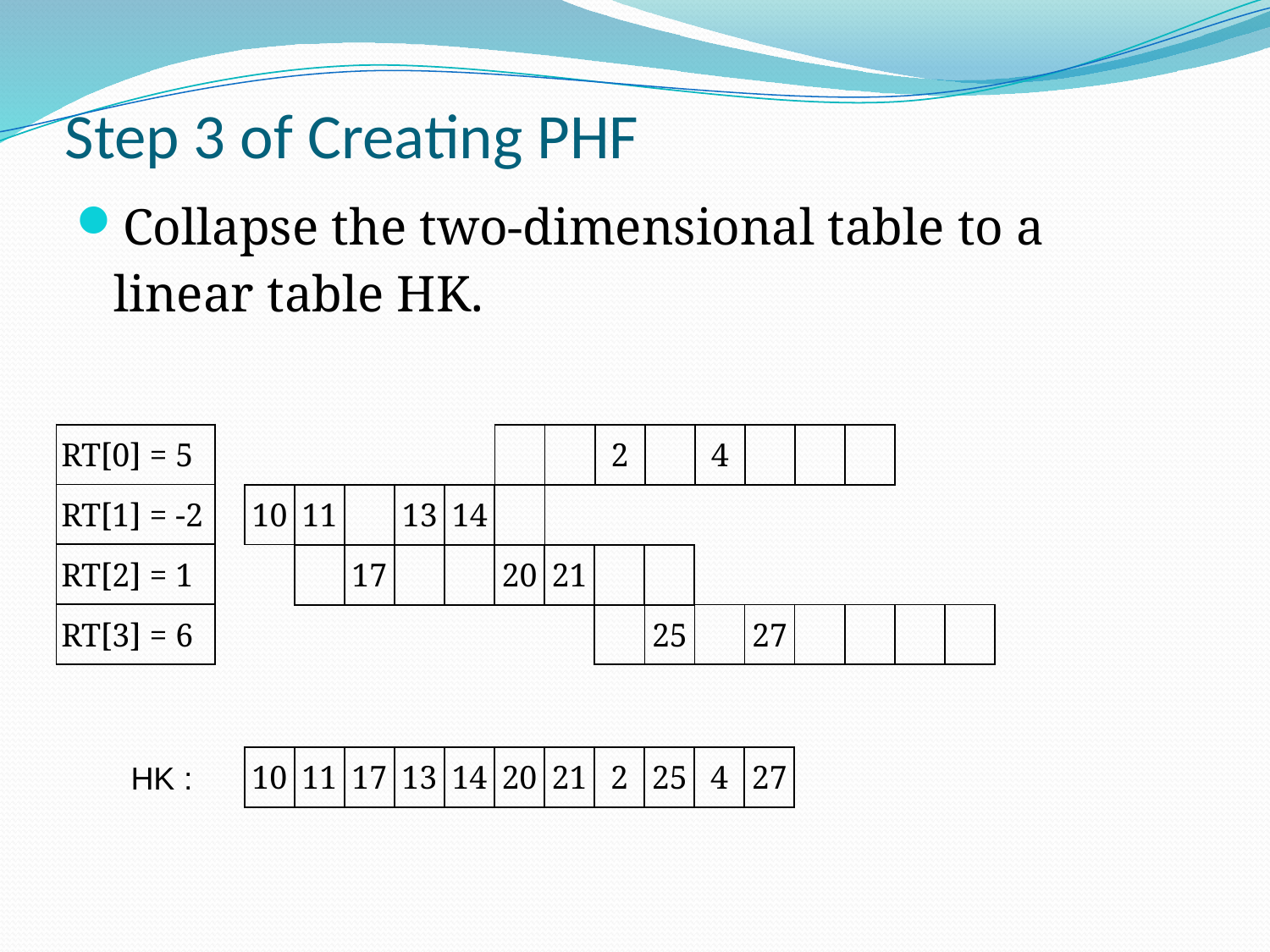

# Step 3 of Creating PHF
Collapse the two-dimensional table to a linear table HK.
| RT[0] = 5 |
| --- |
| RT[1] = -2 |
| RT[2] = 1 |
| RT[3] = 6 |
|  |  | 2 |  | 4 |  |  |  |
| --- | --- | --- | --- | --- | --- | --- | --- |
| 10 | 11 |  | 13 | 14 |  |
| --- | --- | --- | --- | --- | --- |
|  | 17 |  |  | 20 | 21 |  |  |
| --- | --- | --- | --- | --- | --- | --- | --- |
|  | 25 |  | 27 |  |  |  |  |
| --- | --- | --- | --- | --- | --- | --- | --- |
| 10 | 11 | 17 | 13 | 14 | 20 | 21 | 2 | 25 | 4 | 27 |
| --- | --- | --- | --- | --- | --- | --- | --- | --- | --- | --- |
HK :